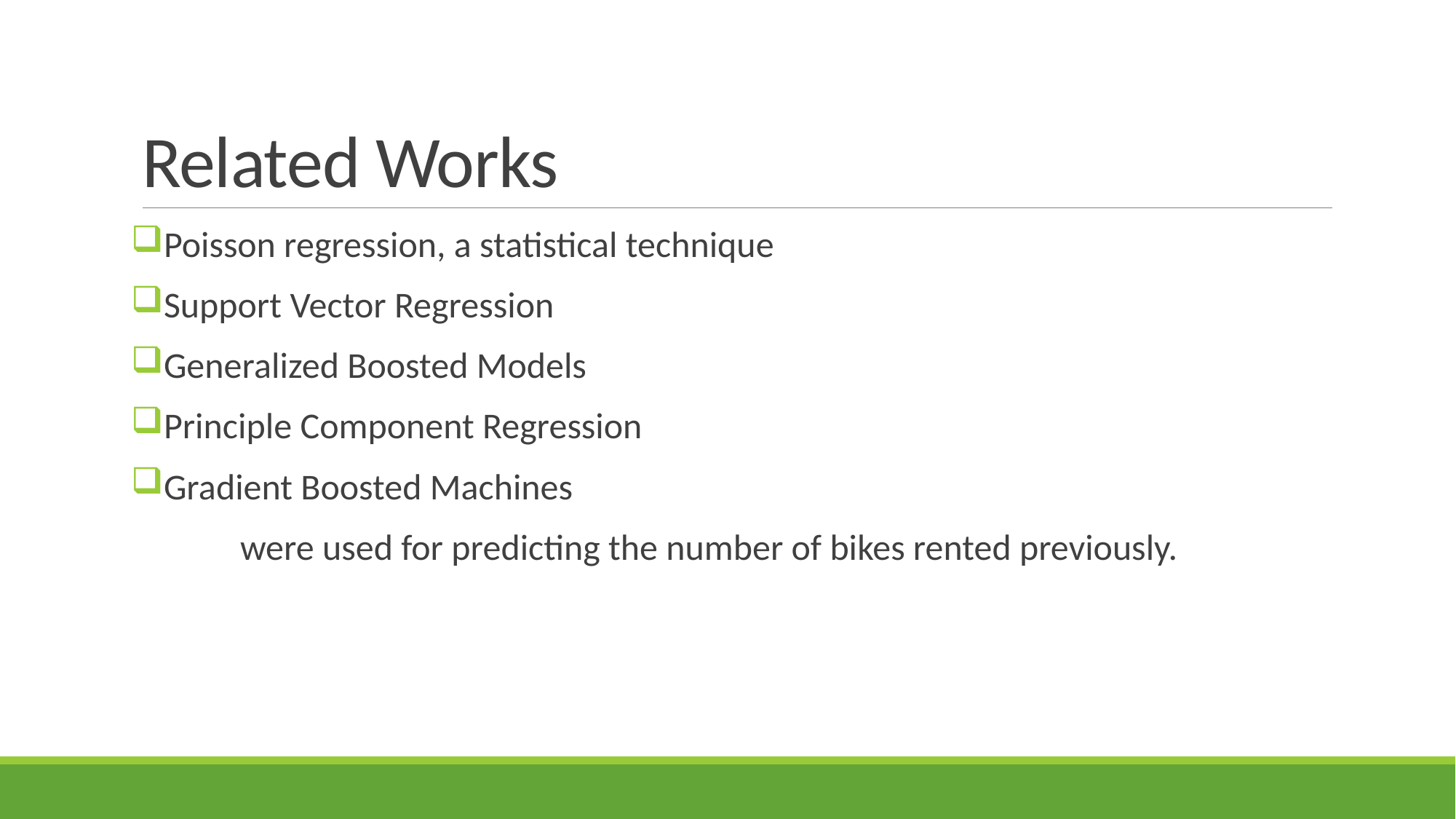

# Related Works
Poisson regression, a statistical technique
Support Vector Regression
Generalized Boosted Models
Principle Component Regression
Gradient Boosted Machines
	were used for predicting the number of bikes rented previously.